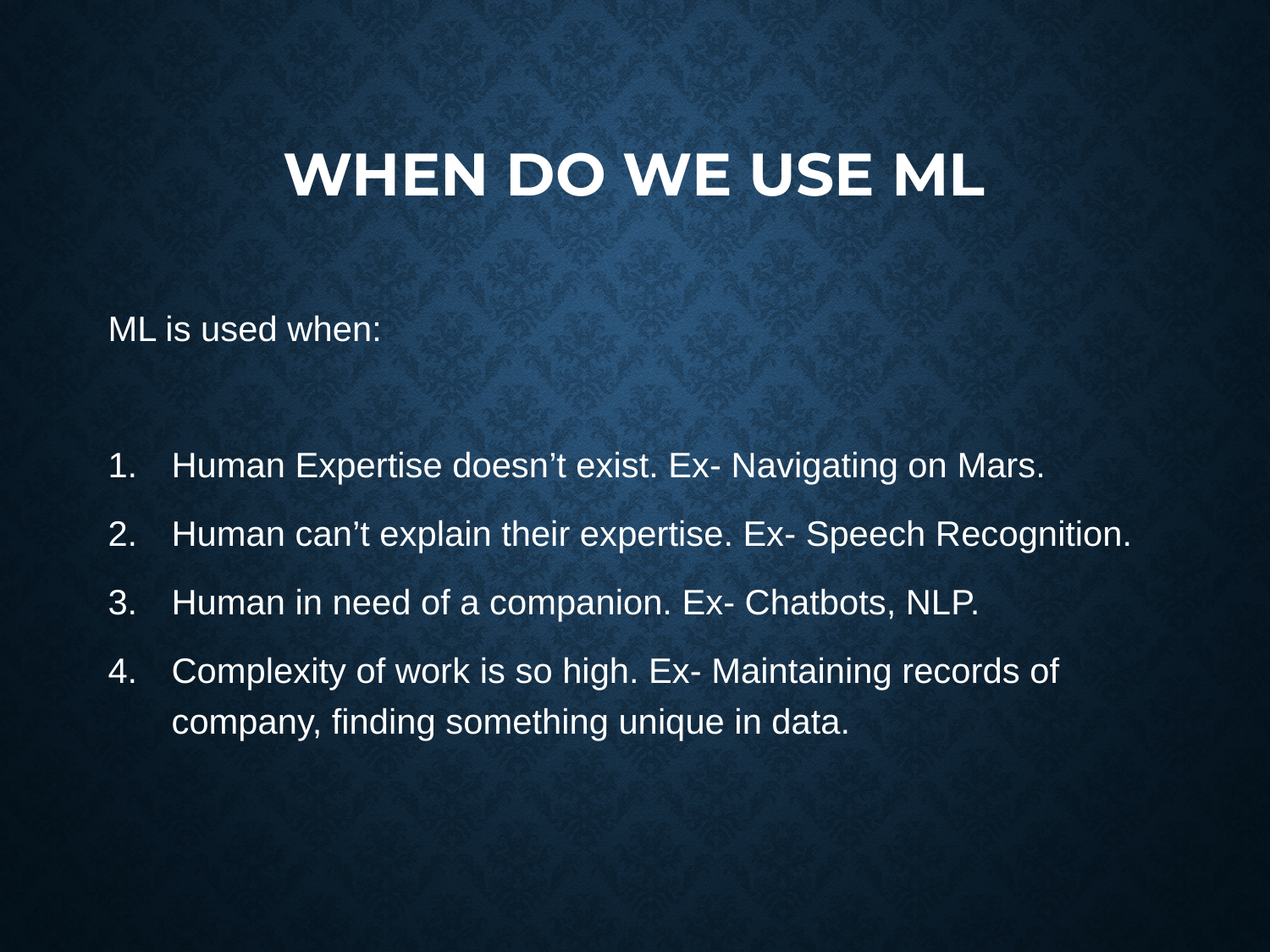

# When Do We Use ML
ML is used when:

Human Expertise doesn’t exist. Ex- Navigating on Mars.
Human can’t explain their expertise. Ex- Speech Recognition.
Human in need of a companion. Ex- Chatbots, NLP.
Complexity of work is so high. Ex- Maintaining records of company, finding something unique in data.